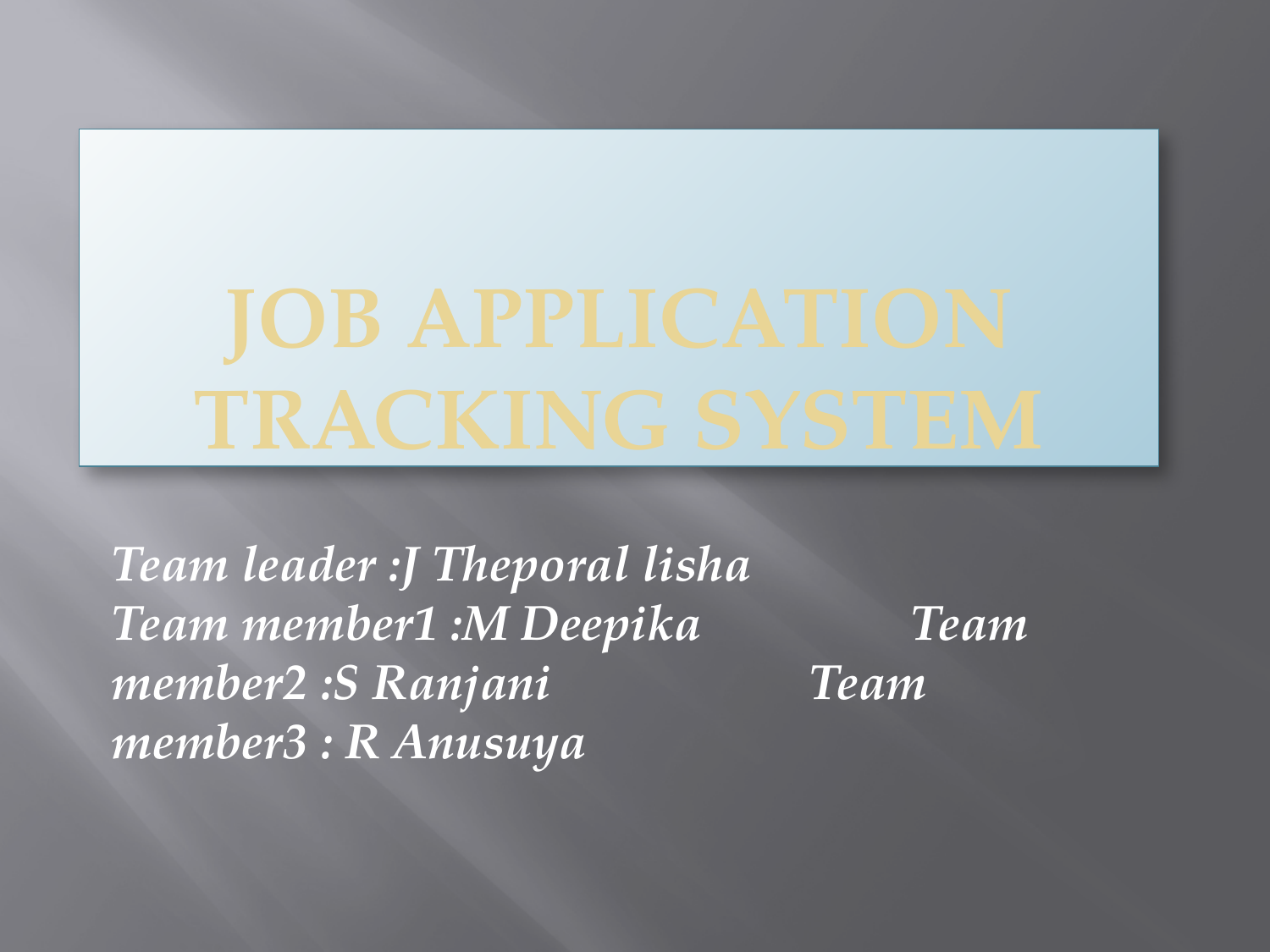

# JOB APPLICATION TRACKING SYSTEM
Team leader :J Theporal lisha                Team member1 :M Deepika                 Team member2 :S Ranjani                     Team member3 : R Anusuya